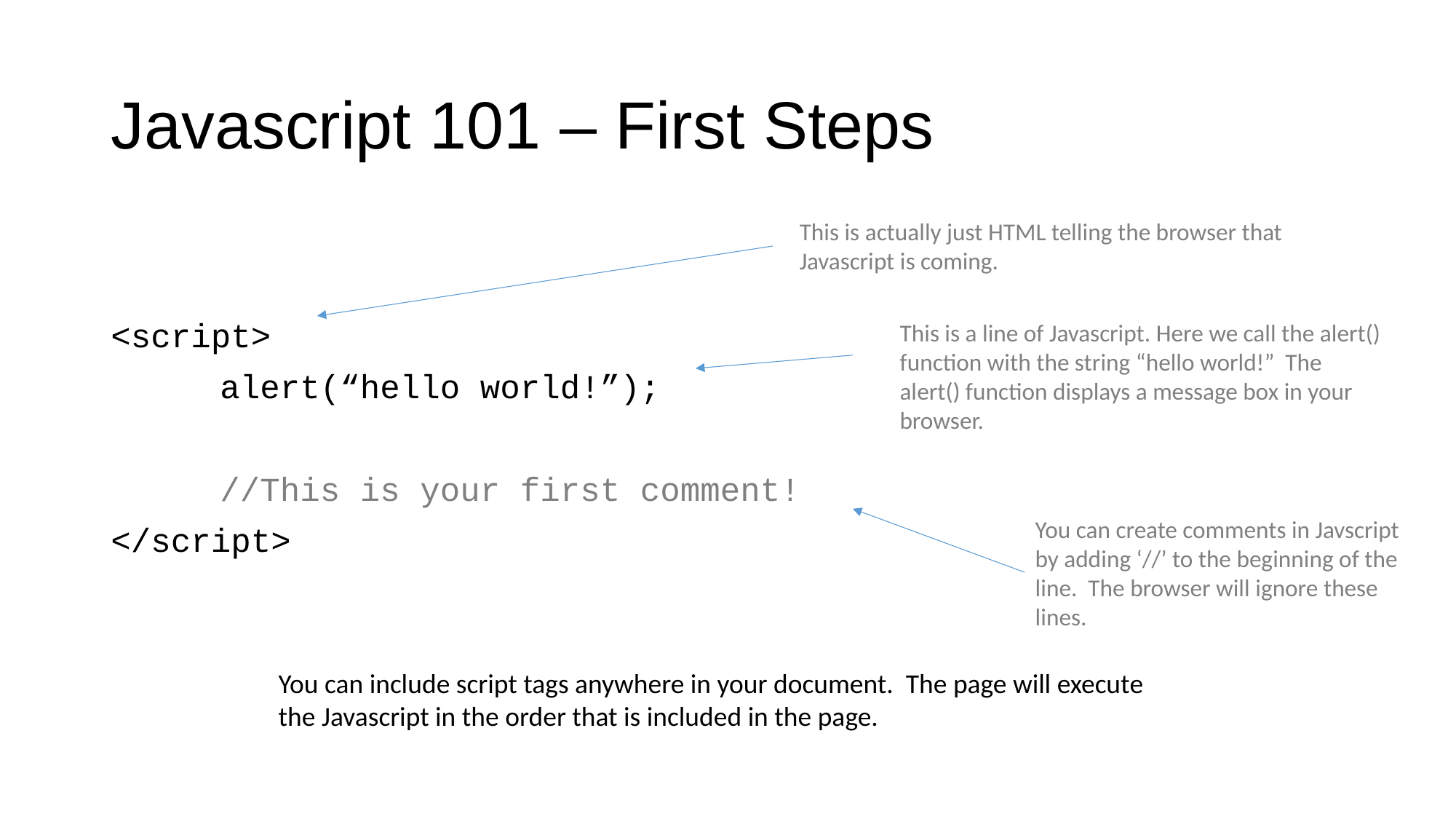

# Javascript 101 – First Steps

<script>
	alert(“hello world!”);

	//This is your first comment!
</script>

This is actually just HTML telling the browser that Javascript is coming.
This is a line of Javascript. Here we call the alert() function with the string “hello world!”  The alert() function displays a message box in your browser.
You can create comments in Javscript by adding ‘//’ to the beginning of the line.  The browser will ignore these lines.
You can include script tags anywhere in your document.  The page will execute the Javascript in the order that is included in the page.